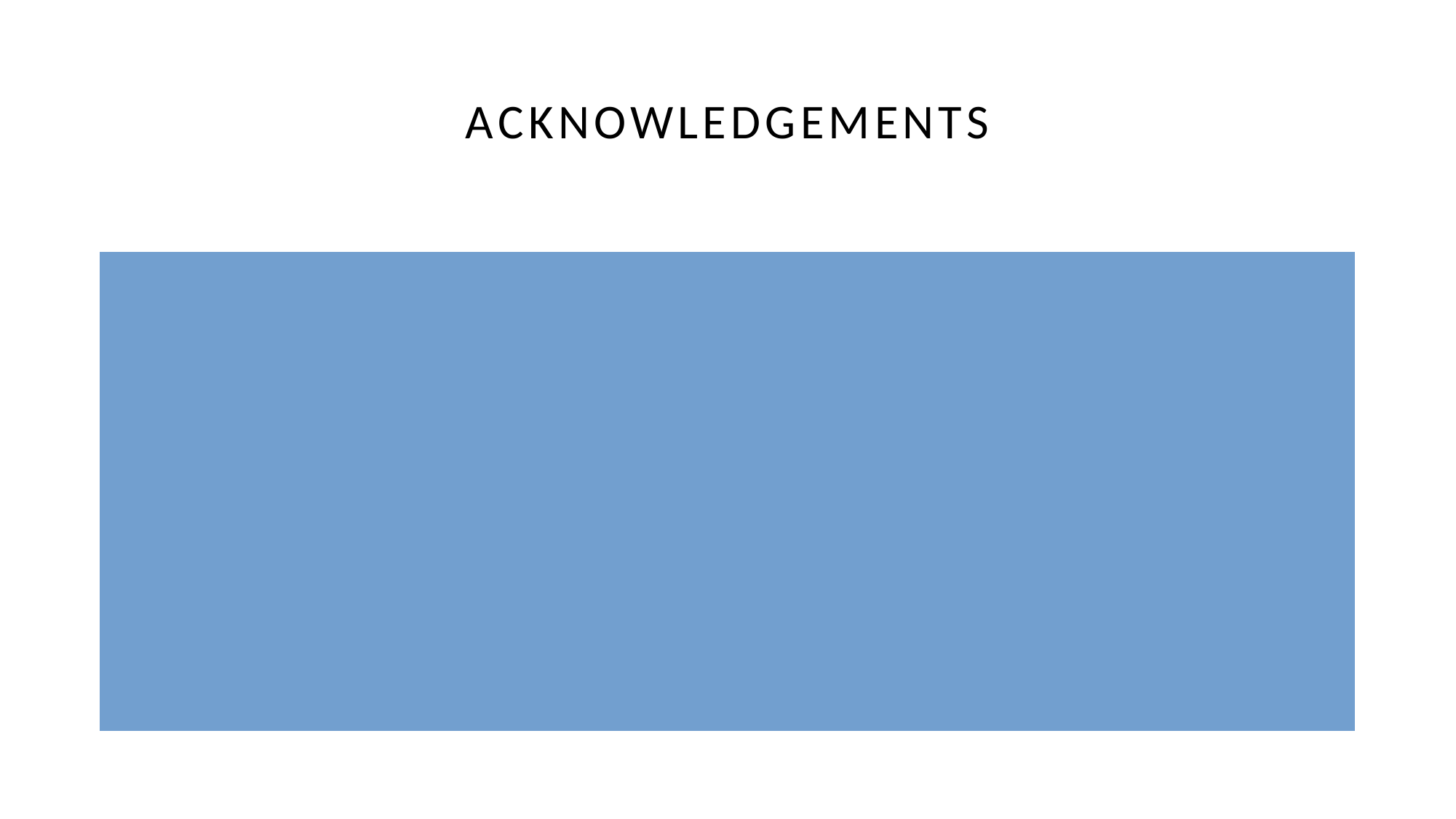

# acknowledgements
    I am profoundly influenced by the comprehensive insights and results from Dr. Paul L. Rosin's work on training cellular automata for image processing, which have fundamentally shaped the entire scope and detail of the discussions presented in this paper. Utilizing his research helped develop this paper's focus on cellular automata, enhancing our understanding and application of these systems.